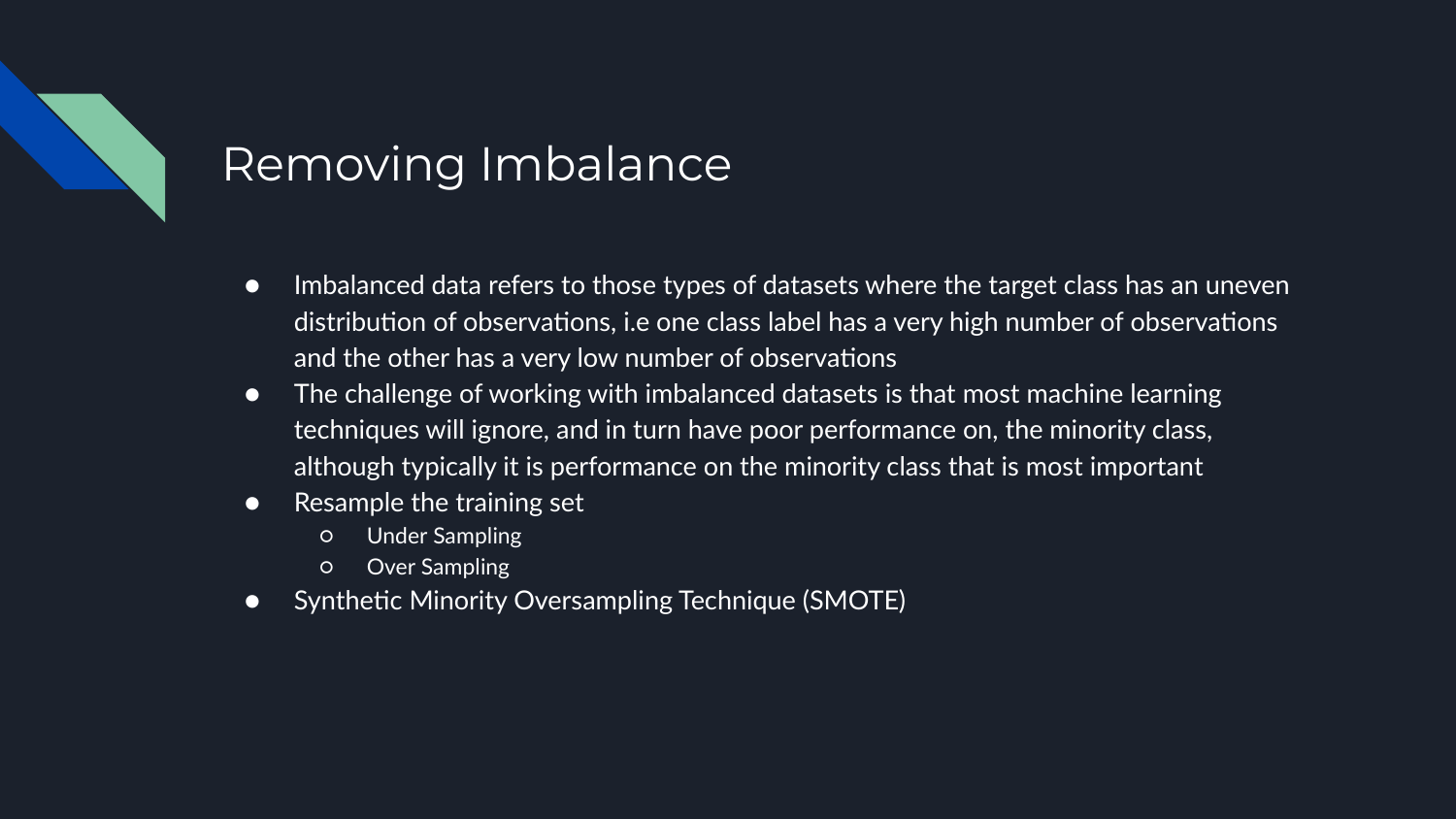

# Removing Imbalance
Imbalanced data refers to those types of datasets where the target class has an uneven distribution of observations, i.e one class label has a very high number of observations and the other has a very low number of observations
The challenge of working with imbalanced datasets is that most machine learning techniques will ignore, and in turn have poor performance on, the minority class, although typically it is performance on the minority class that is most important
Resample the training set
Under Sampling
Over Sampling
Synthetic Minority Oversampling Technique (SMOTE)